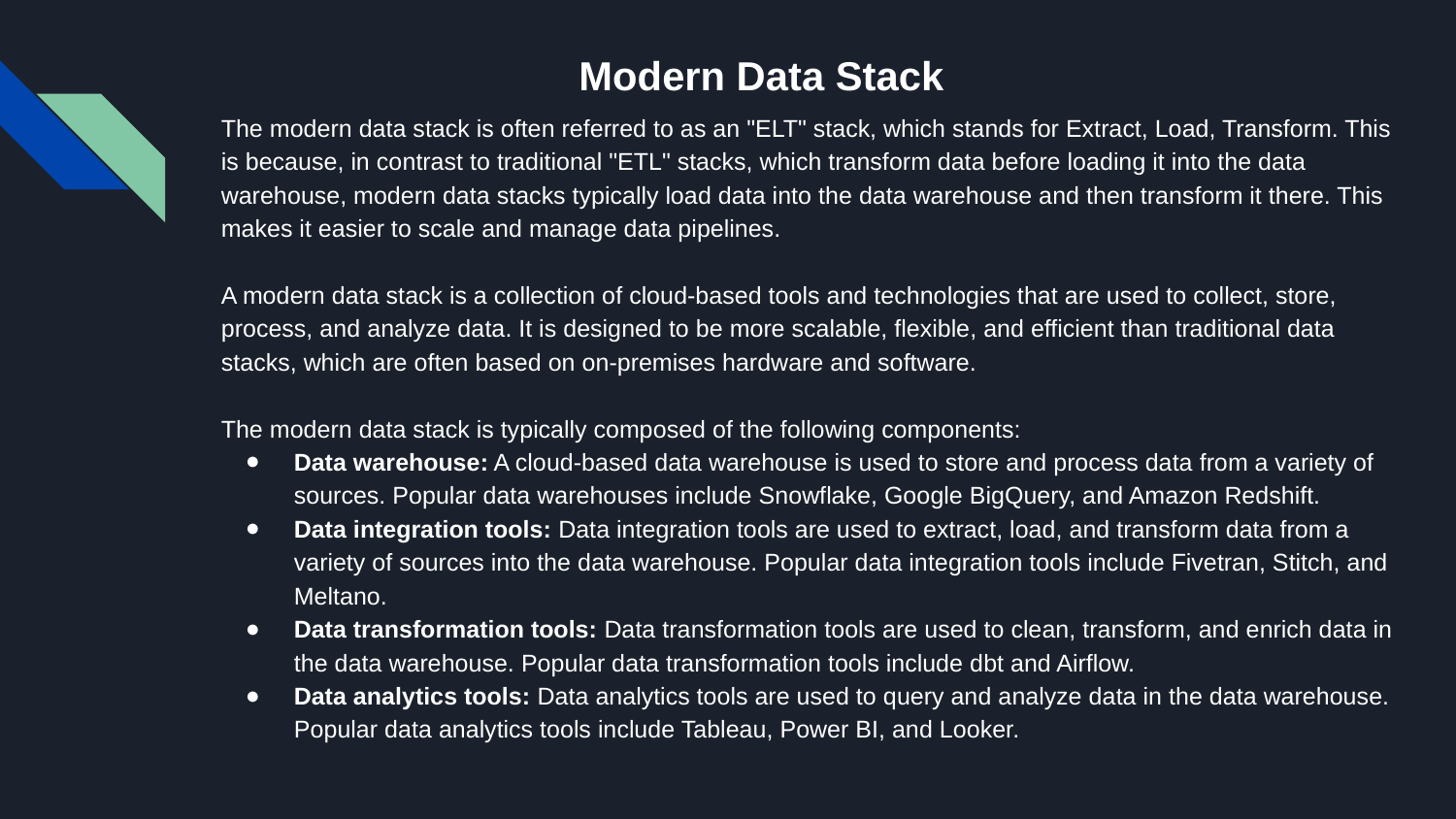

# Modern Data Stack
The modern data stack is often referred to as an "ELT" stack, which stands for Extract, Load, Transform. This is because, in contrast to traditional "ETL" stacks, which transform data before loading it into the data warehouse, modern data stacks typically load data into the data warehouse and then transform it there. This makes it easier to scale and manage data pipelines.

A modern data stack is a collection of cloud-based tools and technologies that are used to collect, store, process, and analyze data. It is designed to be more scalable, flexible, and efficient than traditional data stacks, which are often based on on-premises hardware and software.

The modern data stack is typically composed of the following components:
Data warehouse: A cloud-based data warehouse is used to store and process data from a variety of sources. Popular data warehouses include Snowflake, Google BigQuery, and Amazon Redshift.
Data integration tools: Data integration tools are used to extract, load, and transform data from a variety of sources into the data warehouse. Popular data integration tools include Fivetran, Stitch, and Meltano.
Data transformation tools: Data transformation tools are used to clean, transform, and enrich data in the data warehouse. Popular data transformation tools include dbt and Airflow.
Data analytics tools: Data analytics tools are used to query and analyze data in the data warehouse. Popular data analytics tools include Tableau, Power BI, and Looker.